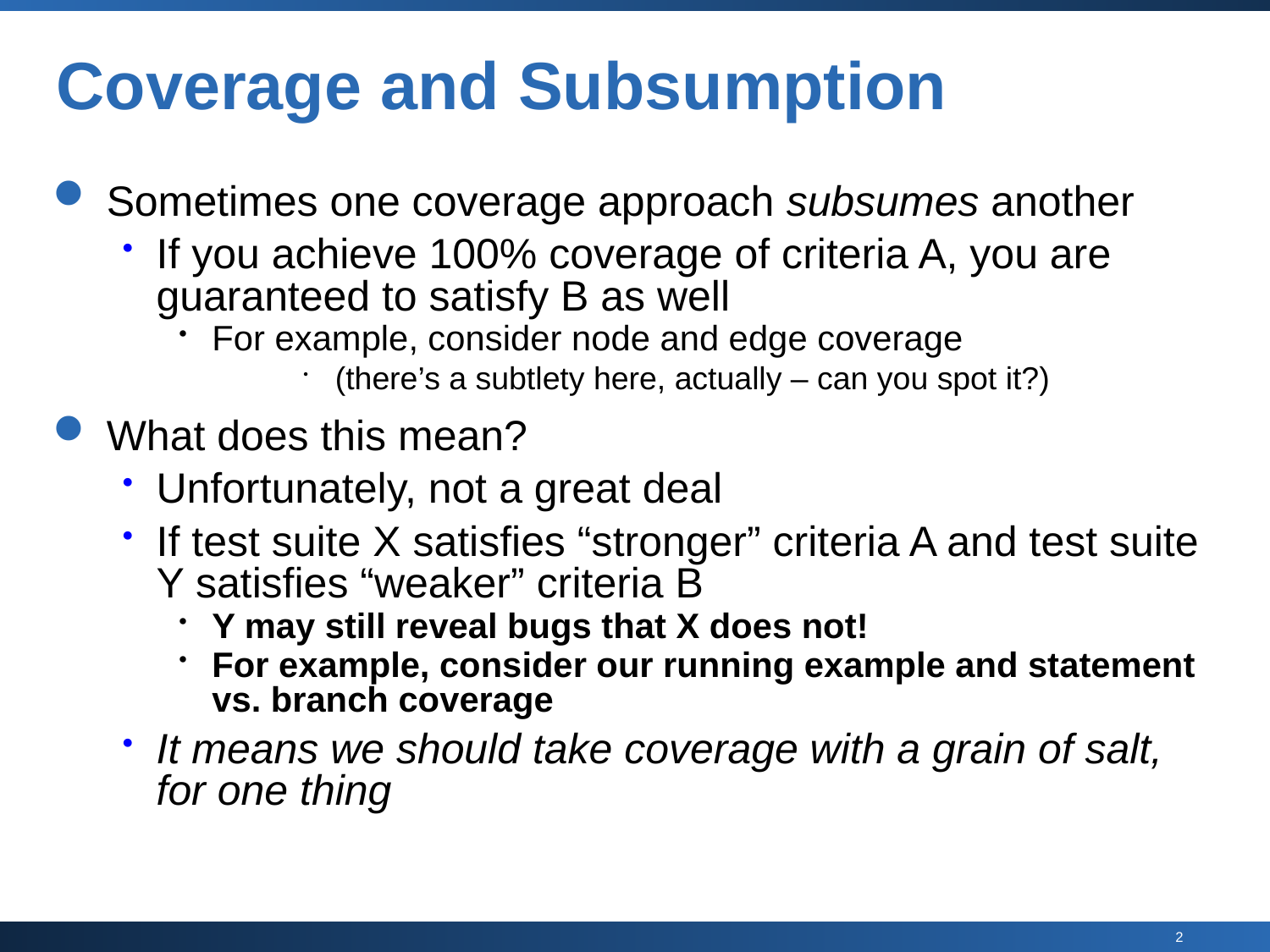

# Coverage and Subsumption
Sometimes one coverage approach subsumes another
If you achieve 100% coverage of criteria A, you are guaranteed to satisfy B as well
For example, consider node and edge coverage
(there’s a subtlety here, actually – can you spot it?)
What does this mean?
Unfortunately, not a great deal
If test suite X satisfies “stronger” criteria A and test suite Y satisfies “weaker” criteria B
Y may still reveal bugs that X does not!
For example, consider our running example and statement vs. branch coverage
It means we should take coverage with a grain of salt, for one thing